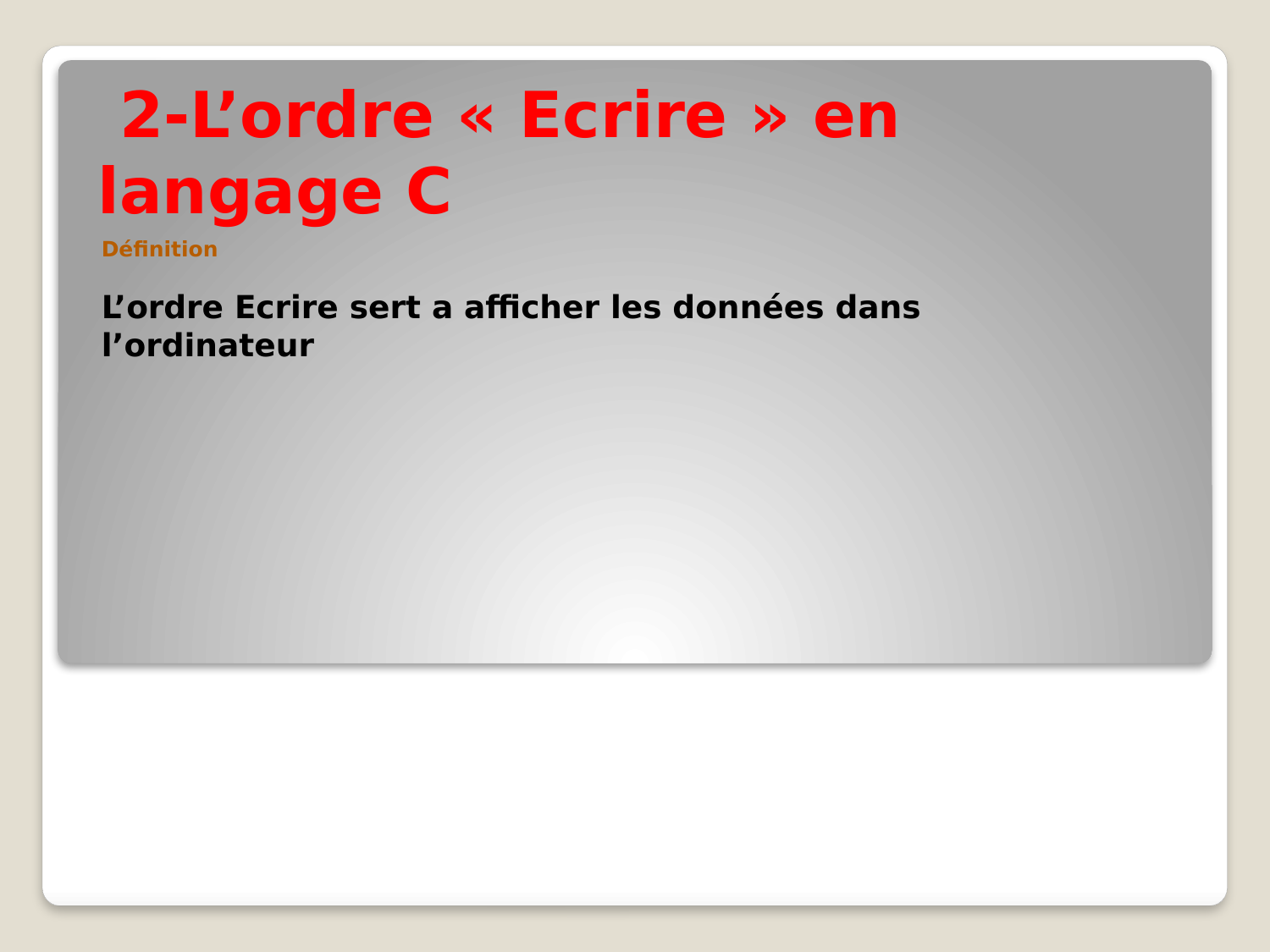

# 2-L’ordre « Ecrire » en langage C
Définition

L’ordre Ecrire sert a afficher les données dans l’ordinateur